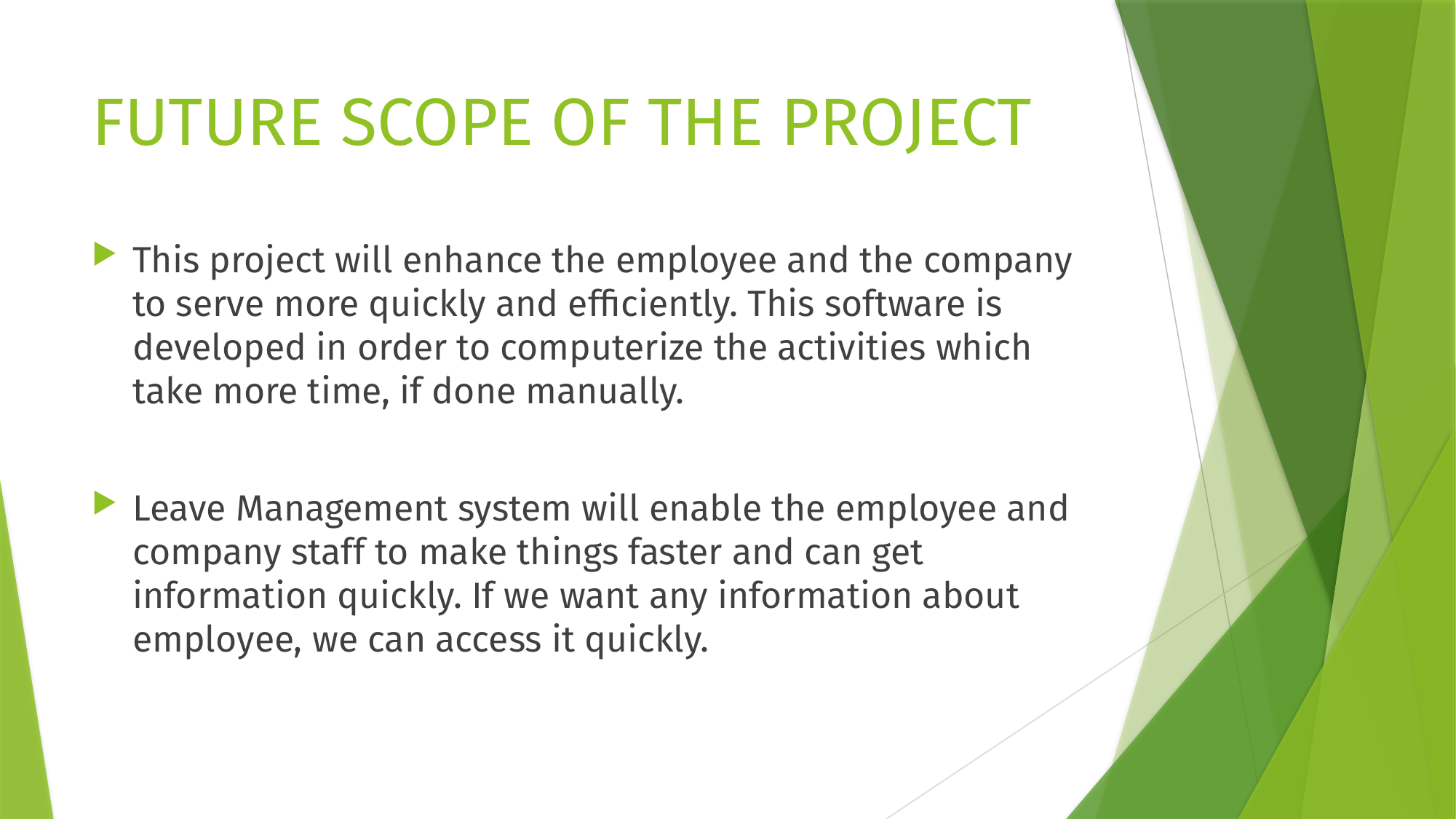

# FUTURE SCOPE OF THE PROJECT
This project will enhance the employee and the company to serve more quickly and efficiently. This software is developed in order to computerize the activities which take more time, if done manually.

Leave Management system will enable the employee and company staff to make things faster and can get information quickly. If we want any information about employee, we can access it quickly.